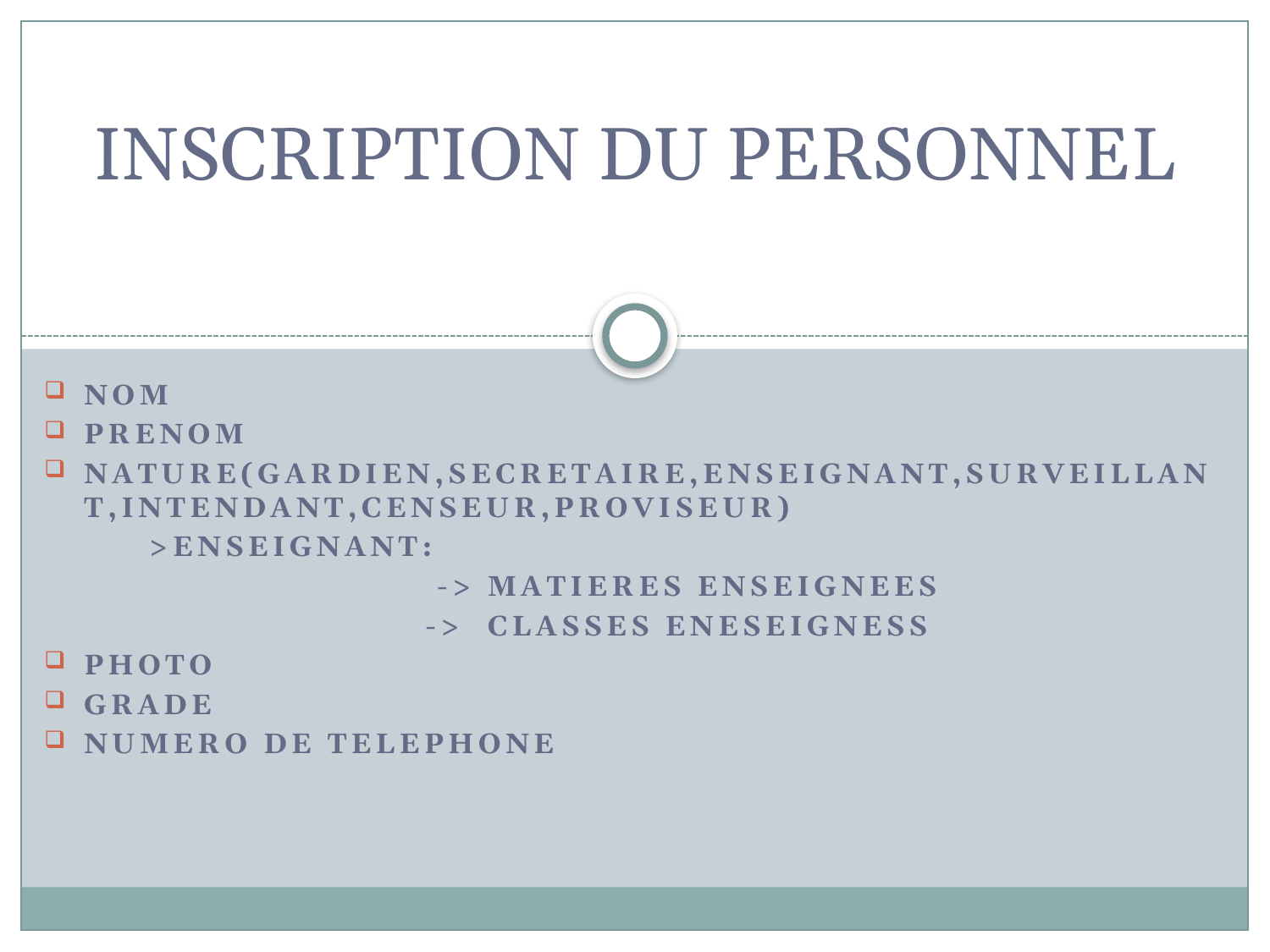

# INSCRIPTION DU PERSONNEL
Nom
prenom
Nature(Gardien,secretaire,enseignant,surveillant,intendant,censeur,proviseur)
         >enseignant:
			 -> matieres enseigneEs
			->  Classes eneseigness
Photo
Grade
Numero de telephone